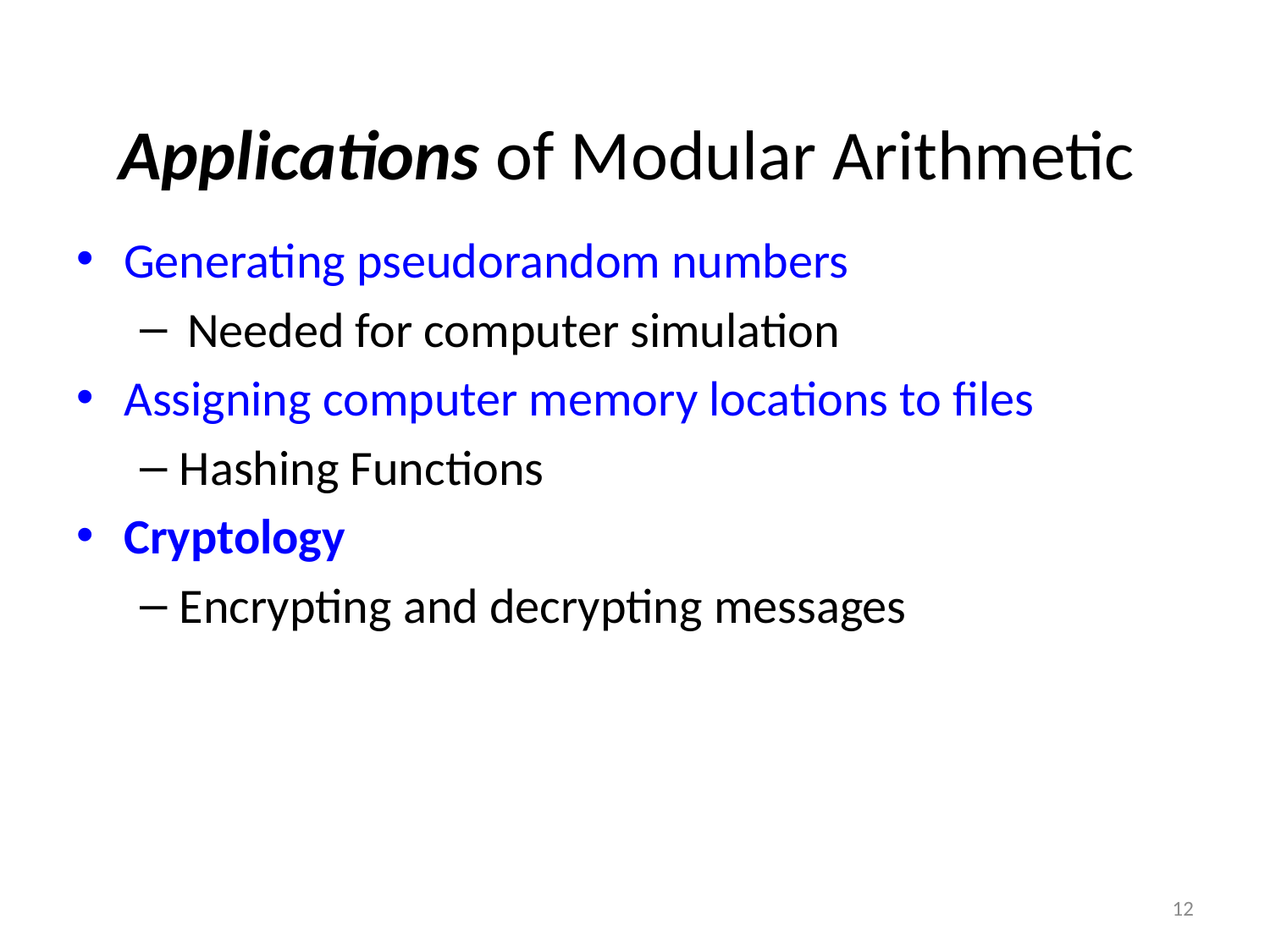

# Applications of Modular Arithmetic
Generating pseudorandom numbers
Needed for computer simulation
Assigning computer memory locations to files
Hashing Functions
Cryptology
Encrypting and decrypting messages
12